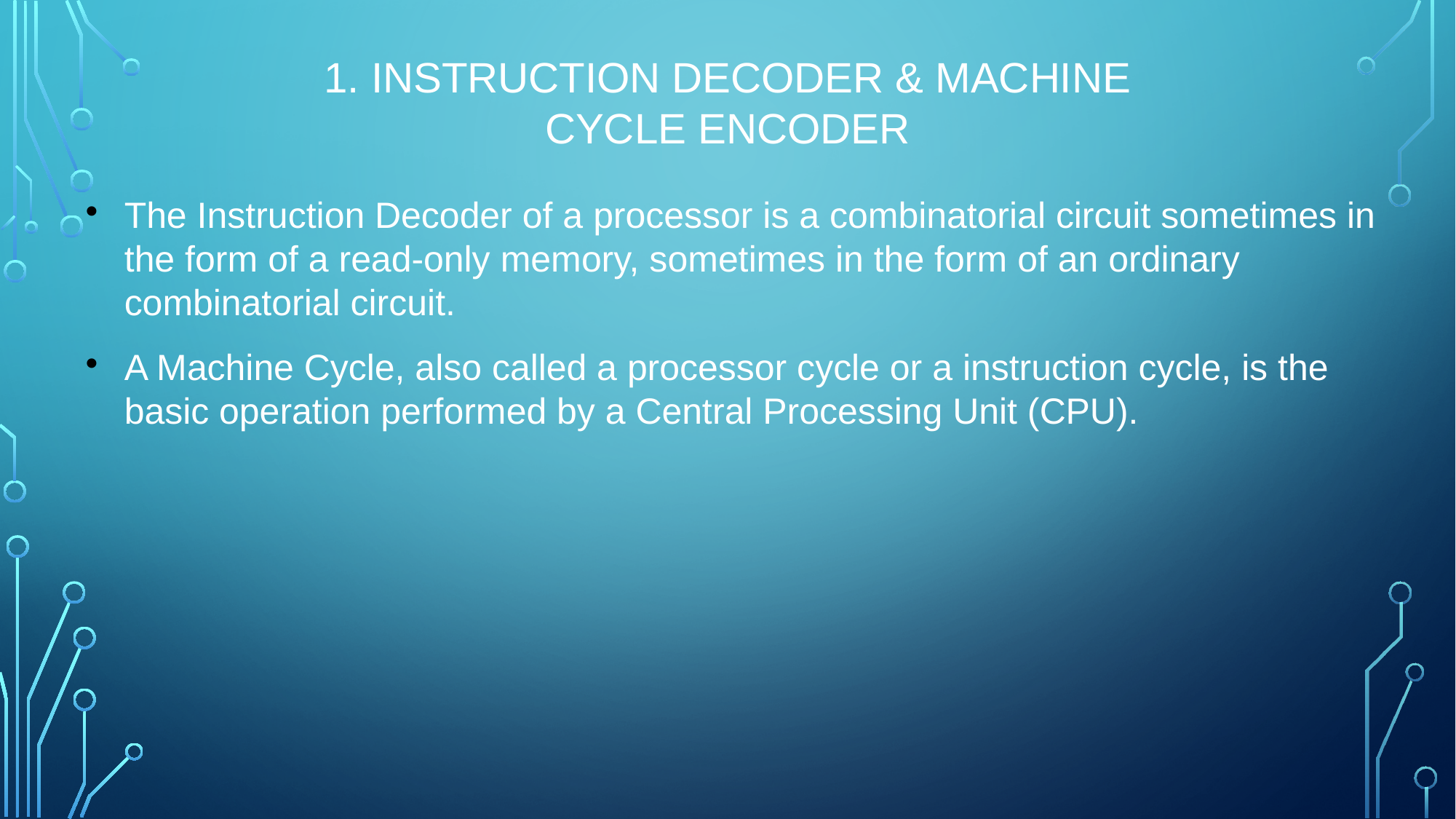

1. INSTRUCTION DECODER & MACHINE
CYCLE ENCODER
The Instruction Decoder of a processor is a combinatorial circuit sometimes in the form of a read-only memory, sometimes in the form of an ordinary combinatorial circuit.
A Machine Cycle, also called a processor cycle or a instruction cycle, is the basic operation performed by a Central Processing Unit (CPU).